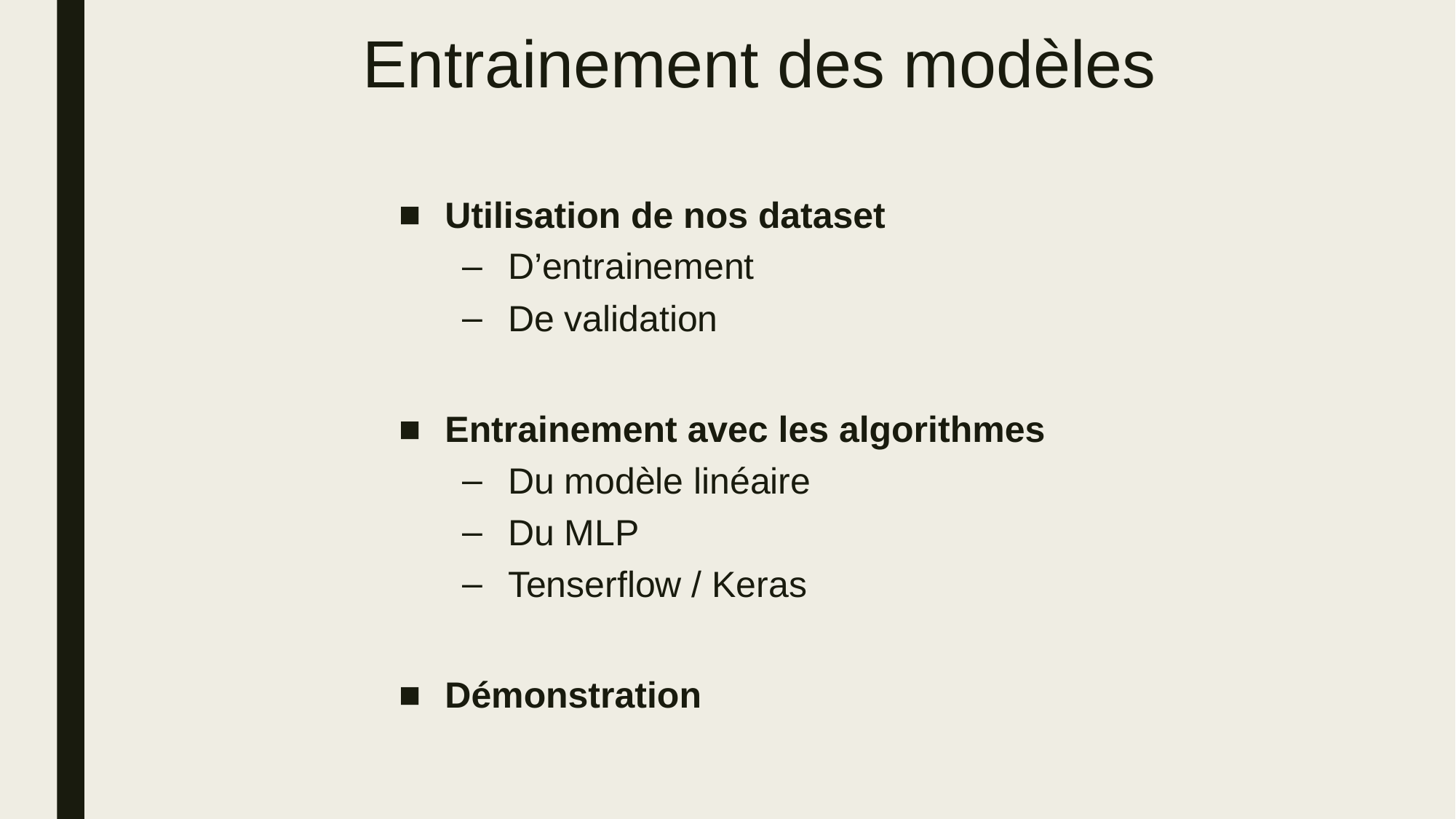

# Entrainement des modèles

Utilisation de nos dataset
D’entrainement
De validation

Entrainement avec les algorithmes
Du modèle linéaire
Du MLP
Tenserflow / Keras

Démonstration